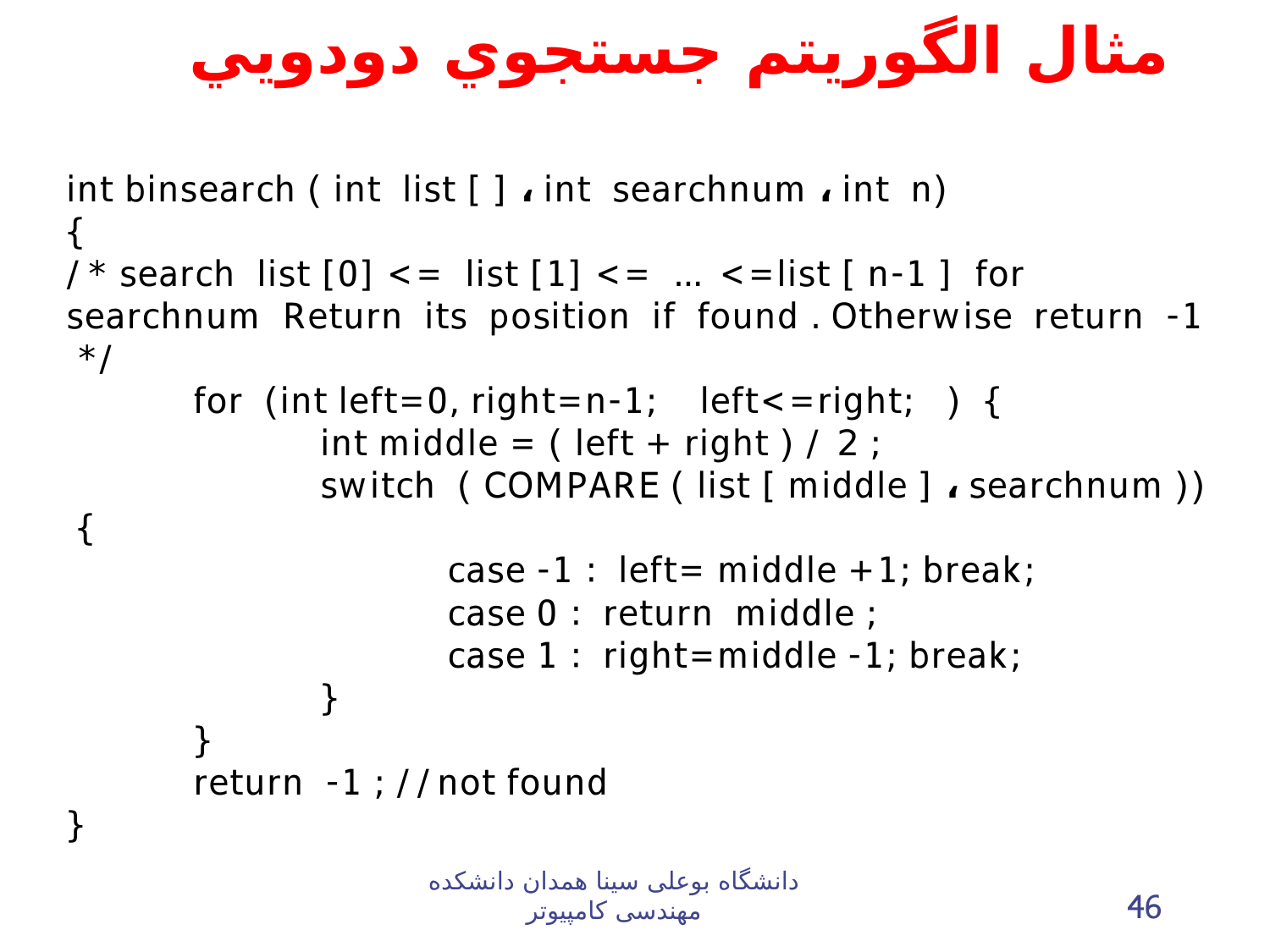

# مثال الگوريتم جستجوي دودويي

int binsearch ( int  list [ ] ، int  searchnum ، int  n)
{
/* search  list [0] <=  list [1] <=  … <=list [ n-1 ]  for  searchnum  Return  its  position  if  found . Otherwise  return  -1  */
	for  (int left=0, right=n-1;    left<=right;   )  {
		int middle = ( left + right ) / 2 ;
		switch  ( COMPARE ( list [ middle ] ، searchnum ))  {
	 		case -1 :  left= middle +1; break;
			case 0 :  return  middle ;
			case 1 :  right=middle -1; break;
		}
	}
	return  -1 ; //not found
}
دانشگاه بوعلی سینا همدان دانشکده مهندسی کامپيوتر
46